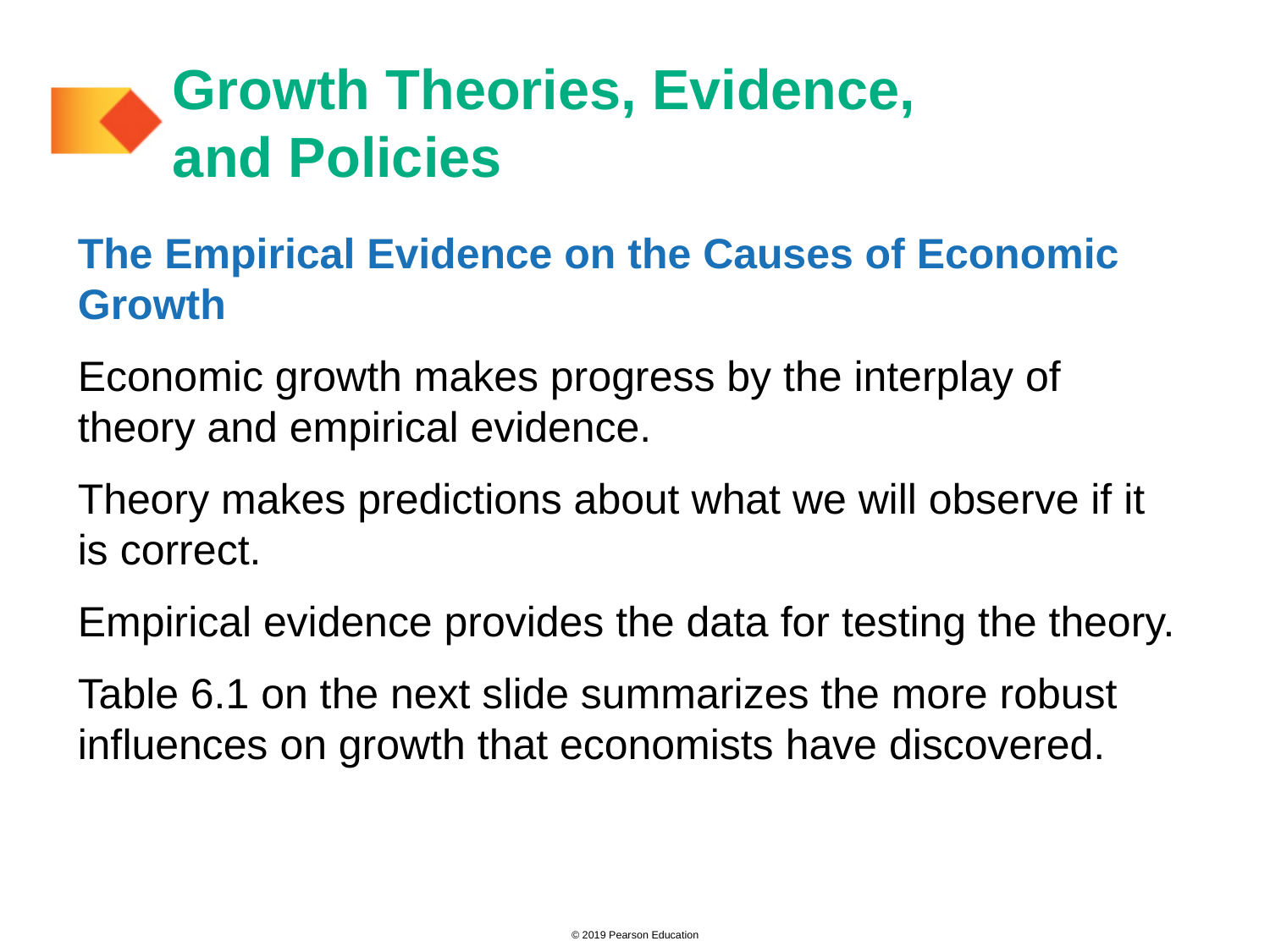

# Growth Theories, Evidence, and Policies
The Empirical Evidence on the Causes of Economic Growth
Economic growth makes progress by the interplay of theory and empirical evidence.
Theory makes predictions about what we will observe if it is correct.
Empirical evidence provides the data for testing the theory.
Table 6.1 on the next slide summarizes the more robust influences on growth that economists have discovered.